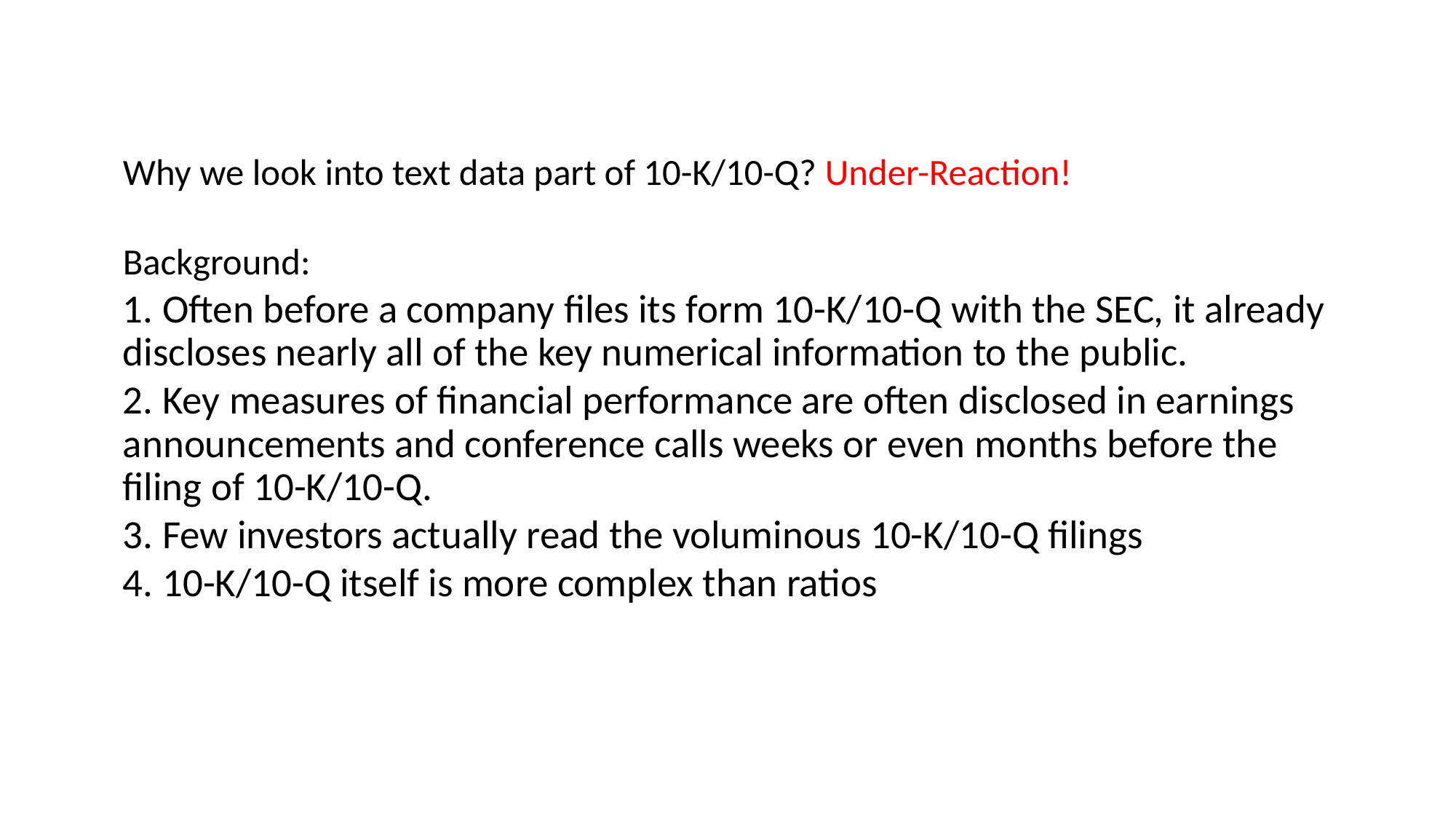

Why we look into text data part of 10-K/10-Q? Under-Reaction!

Background:
1. Often before a company files its form 10-K/10-Q with the SEC, it already discloses nearly all of the key numerical information to the public.
2. Key measures of financial performance are often disclosed in earnings announcements and conference calls weeks or even months before the filing of 10-K/10-Q.
3. Few investors actually read the voluminous 10-K/10-Q filings
4. 10-K/10-Q itself is more complex than ratios